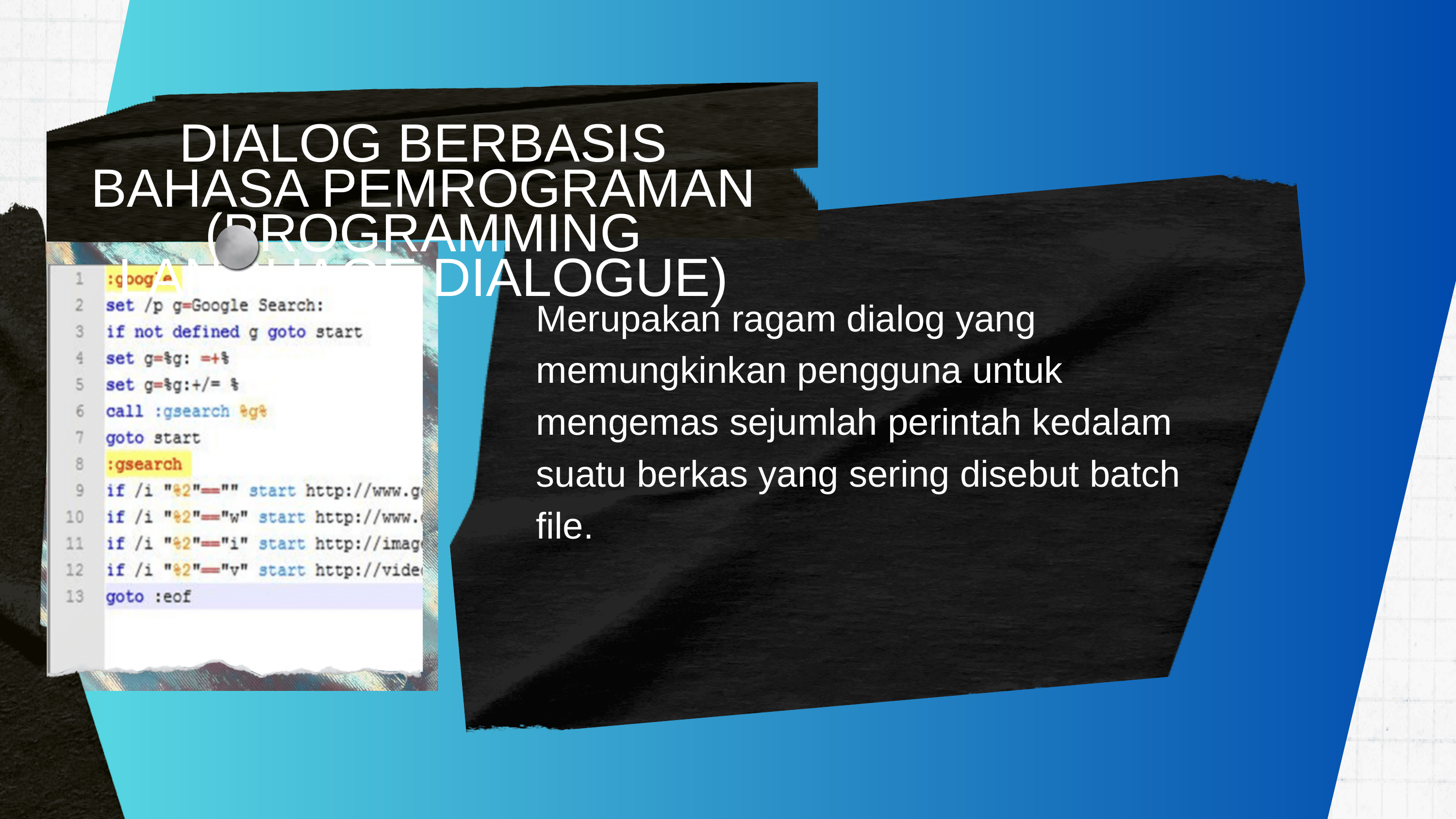

DIALOG BERBASIS BAHASA PEMROGRAMAN (PROGRAMMING LANGUAGE DIALOGUE)

Merupakan ragam dialog yang memungkinkan pengguna untuk mengemas sejumlah perintah kedalam suatu berkas yang sering disebut batch file.